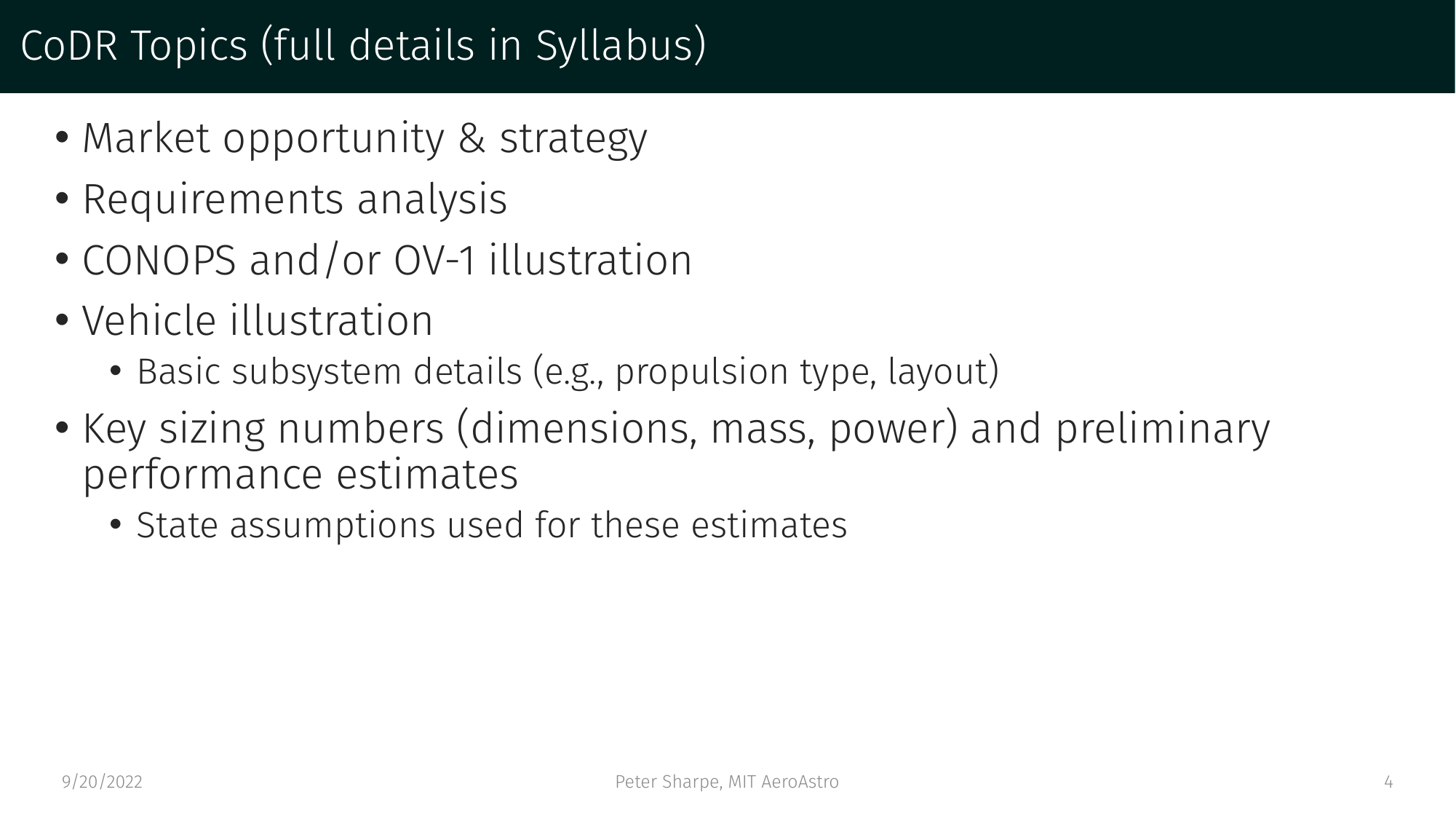

# CoDR Topics (full details in Syllabus)
Market opportunity & strategy
Requirements analysis
CONOPS and/or OV-1 illustration
Vehicle illustration
Basic subsystem details (e.g., propulsion type, layout)
Key sizing numbers (dimensions, mass, power) and preliminary performance estimates
State assumptions used for these estimates
9/20/2022
4
Peter Sharpe, MIT AeroAstro